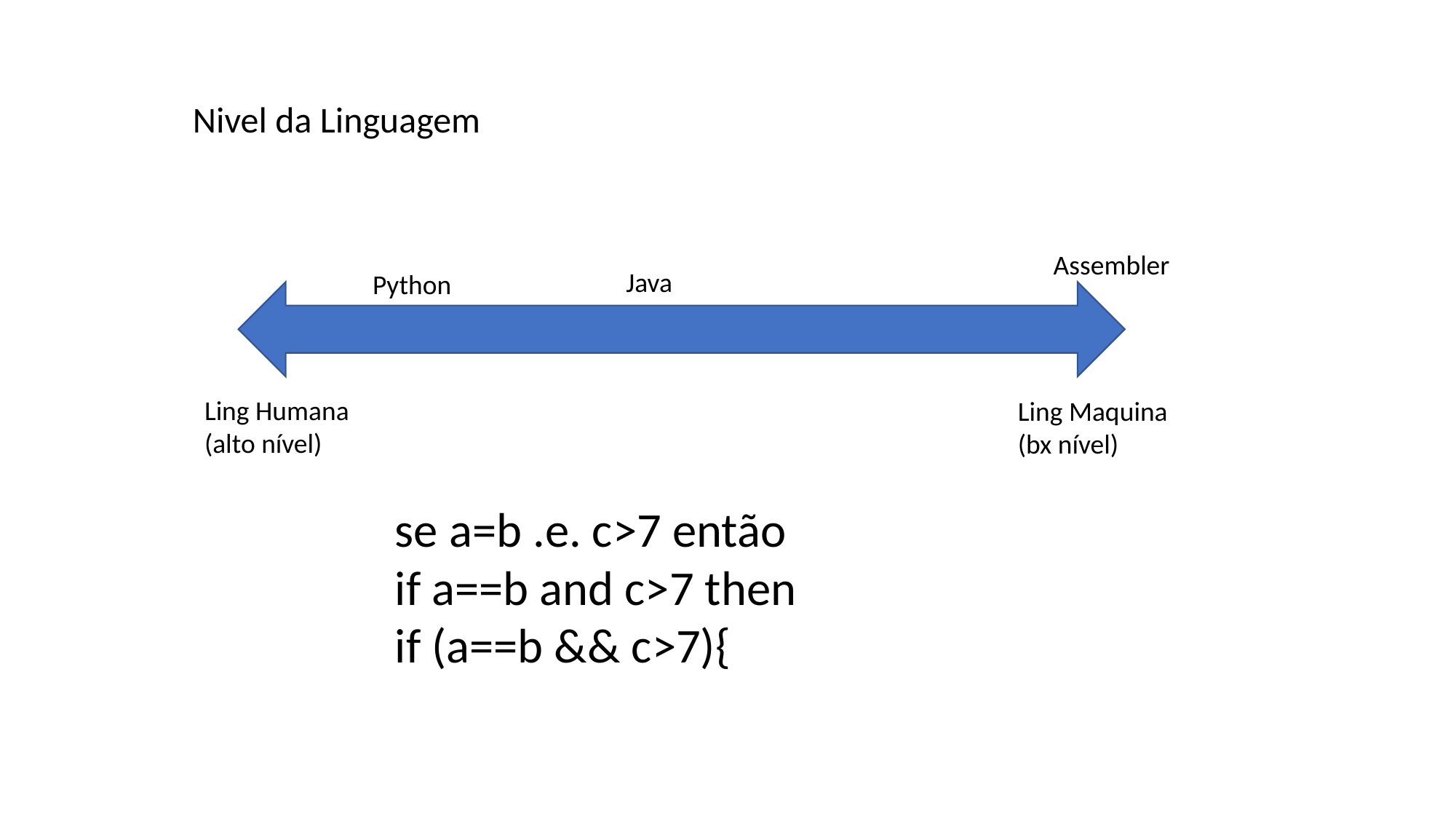

Nivel da Linguagem

Assembler
Java
Python

Ling Humana
(alto nível)
Ling Maquina
(bx nível)
se a=b .e. c>7 então
if a==b and c>7 then
if (a==b && c>7){